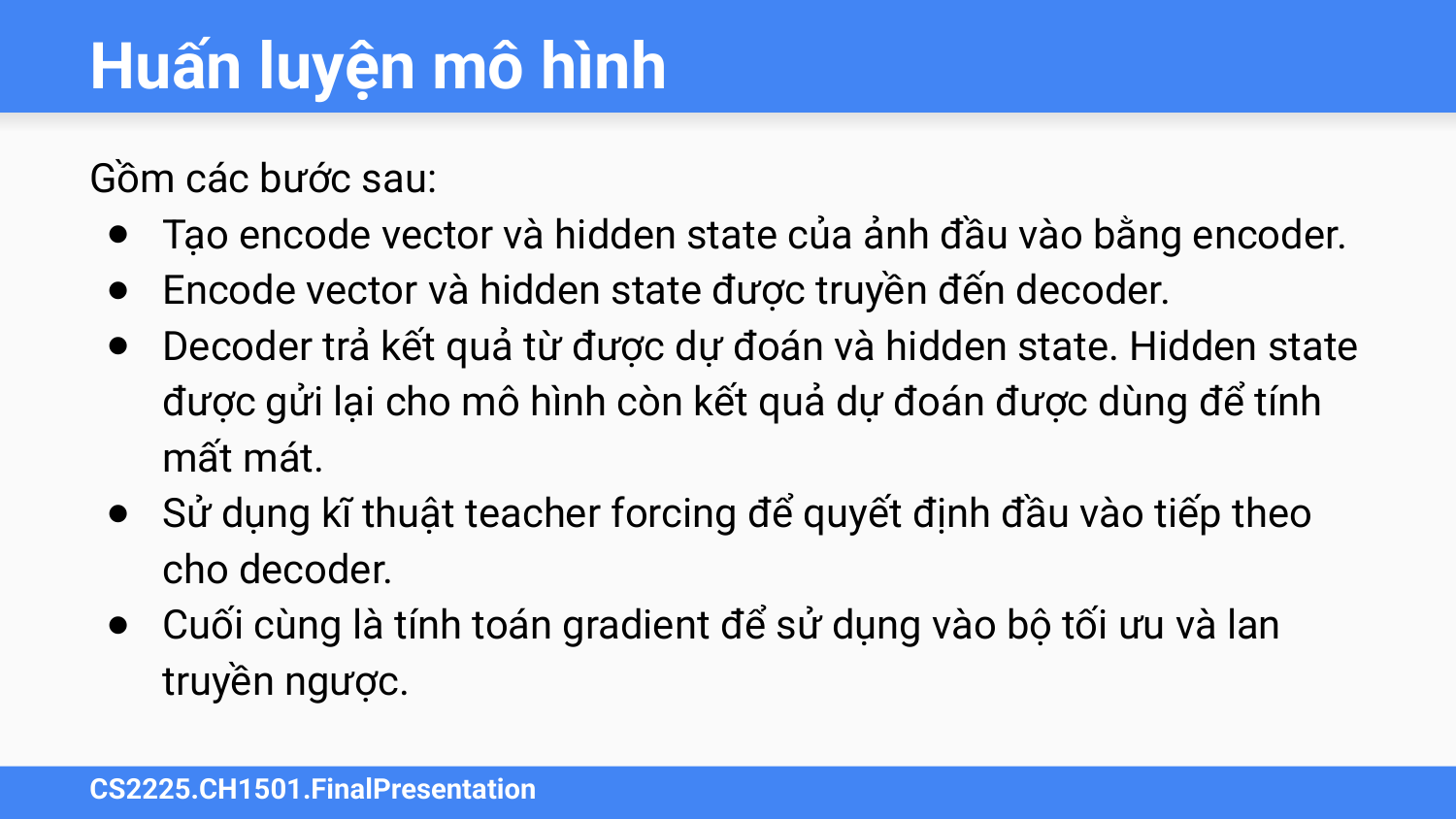

# Huấn luyện mô hình
Gồm các bước sau:
Tạo encode vector và hidden state của ảnh đầu vào bằng encoder.
Encode vector và hidden state được truyền đến decoder.
Decoder trả kết quả từ được dự đoán và hidden state. Hidden state được gửi lại cho mô hình còn kết quả dự đoán được dùng để tính mất mát.
Sử dụng kĩ thuật teacher forcing để quyết định đầu vào tiếp theo cho decoder.
Cuối cùng là tính toán gradient để sử dụng vào bộ tối ưu và lan truyền ngược.